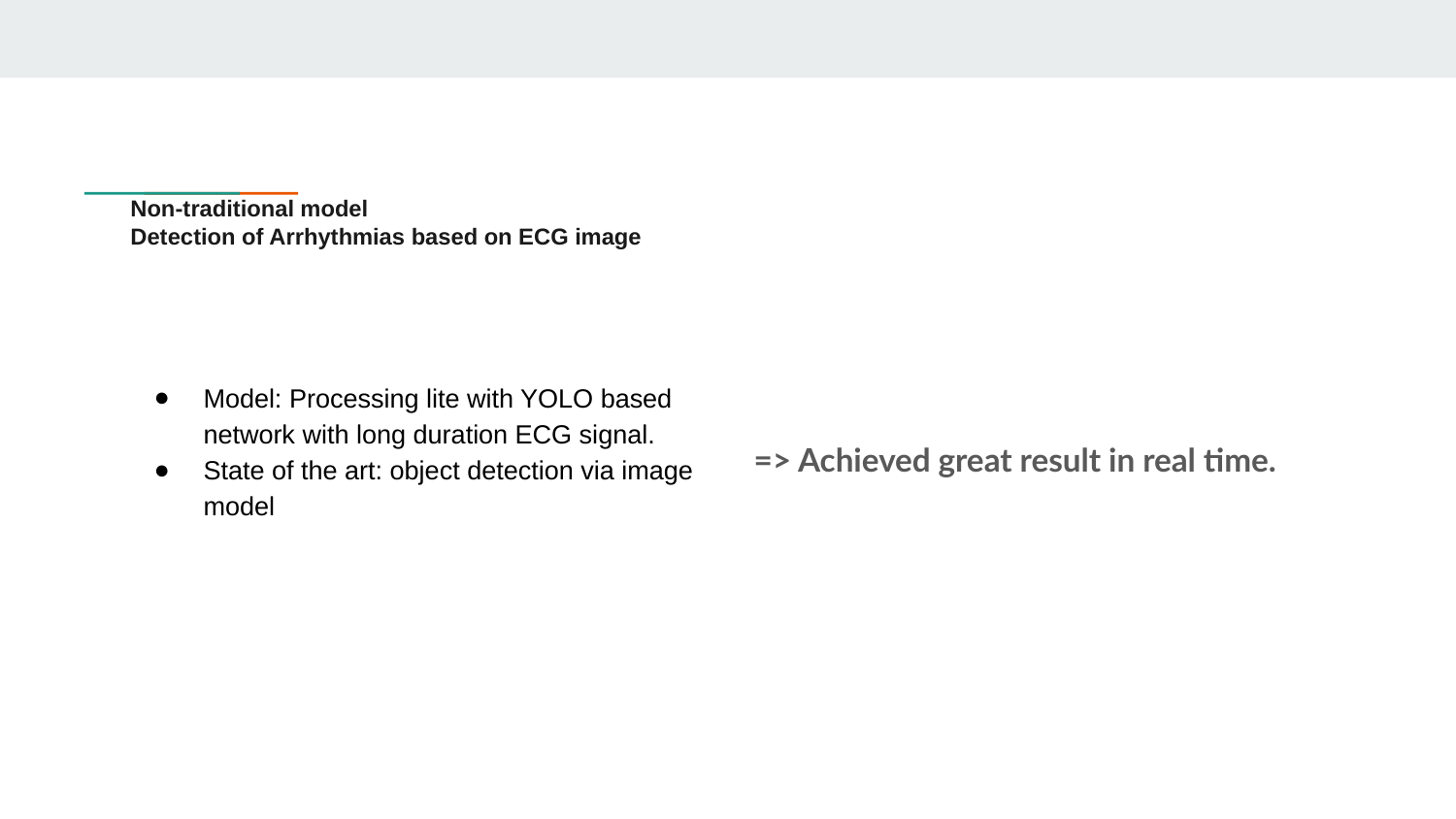

# Non-traditional model
Detection of Arrhythmias based on ECG image

Model: Processing lite with YOLO based network with long duration ECG signal.
State of the art: object detection via image model
=> Achieved great result in real time.